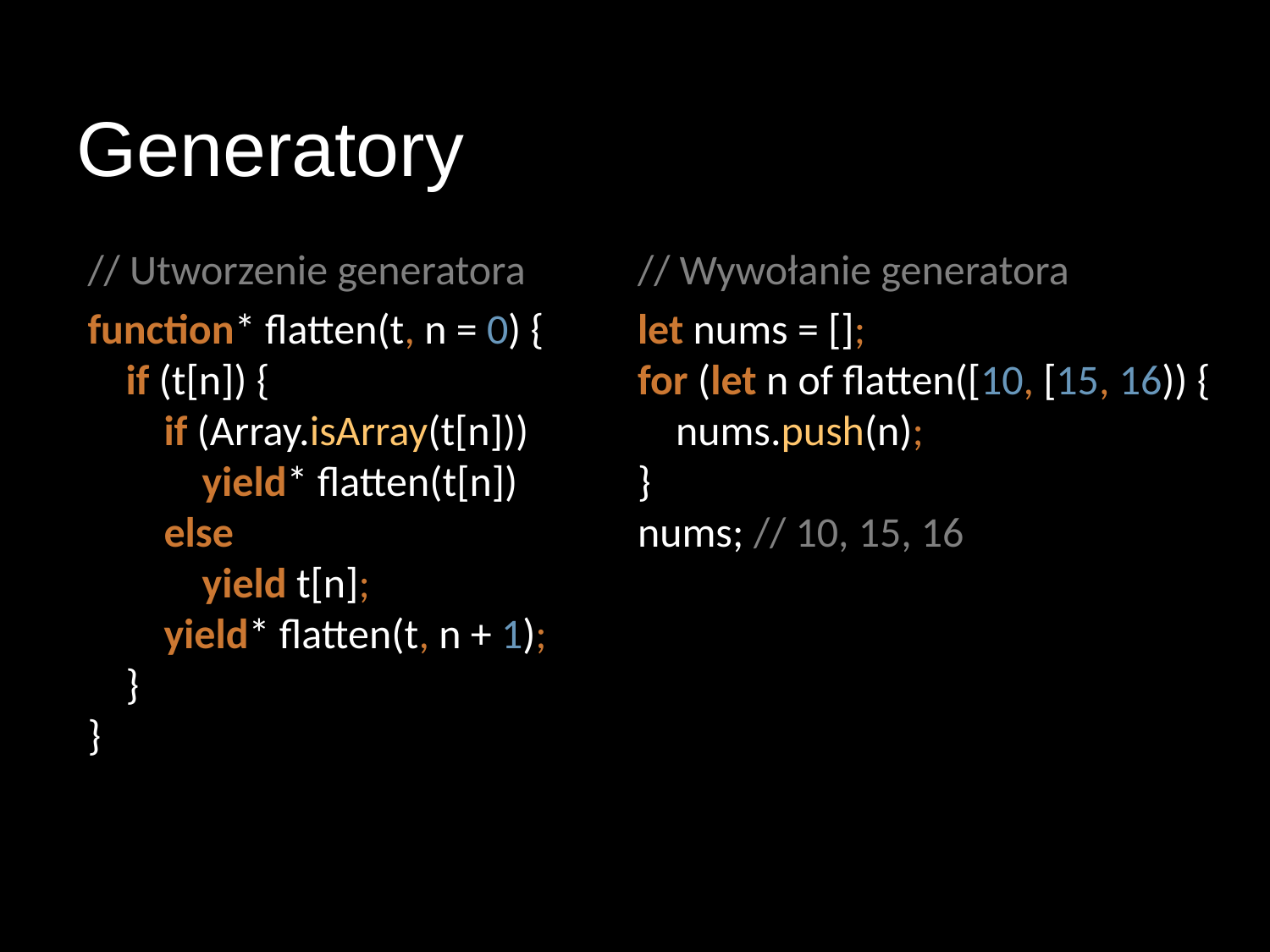

# Generatory
// Utworzenie generatora
function* flatten(t, n = 0) {
    if (t[n]) {
        if (Array.isArray(t[n]))
            yield* flatten(t[n])
        else
            yield t[n];
        yield* flatten(t, n + 1);
    }
}
// Wywołanie generatora
let nums = [];
for (let n of flatten([10, [15, 16)) {
    nums.push(n);
}
nums; // 10, 15, 16